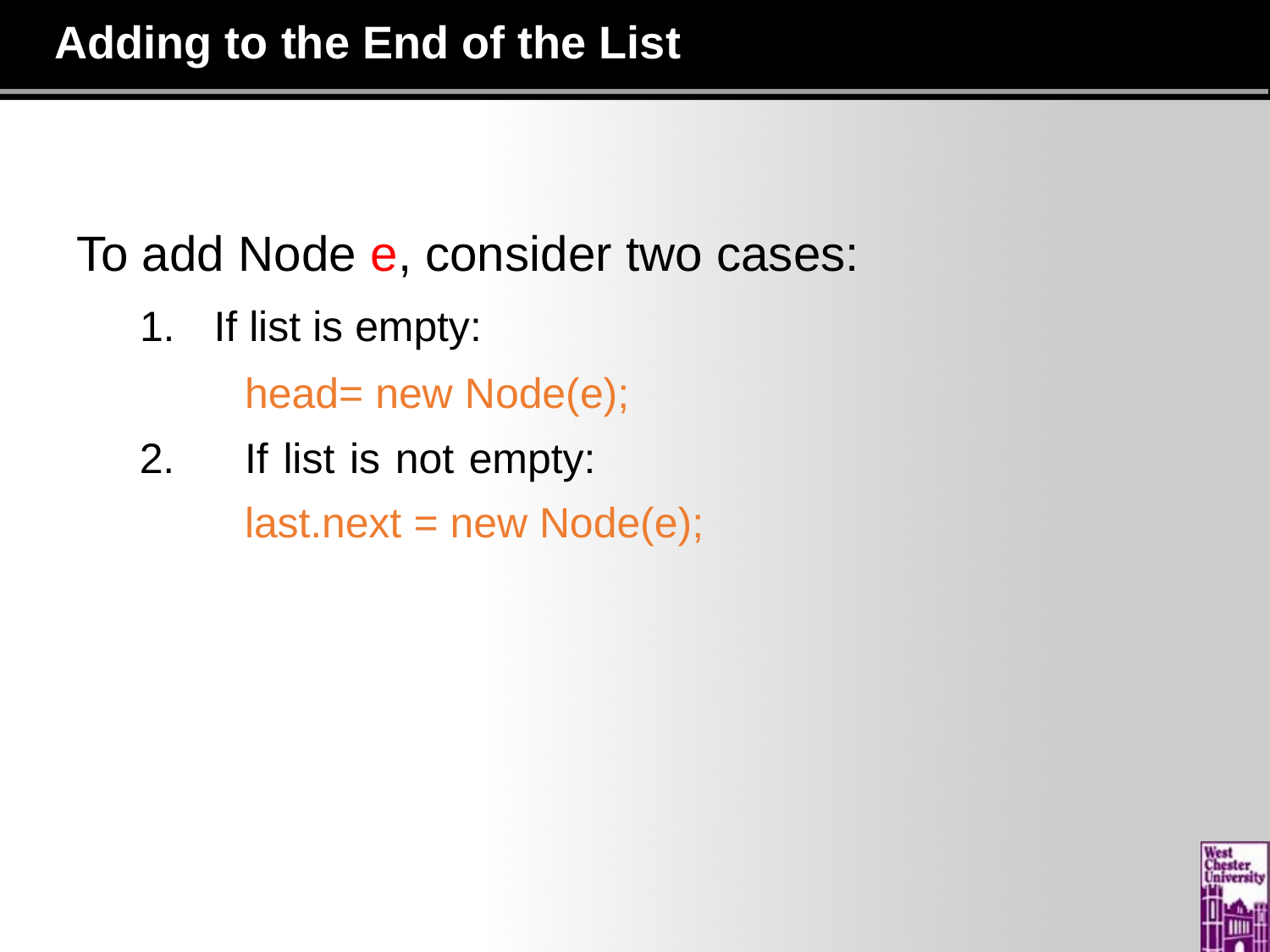

# Adding to the End of the List
To add Node e, consider two cases:
If list is empty:
head= new Node(e);
If list is not empty:  last.next = new Node(e);